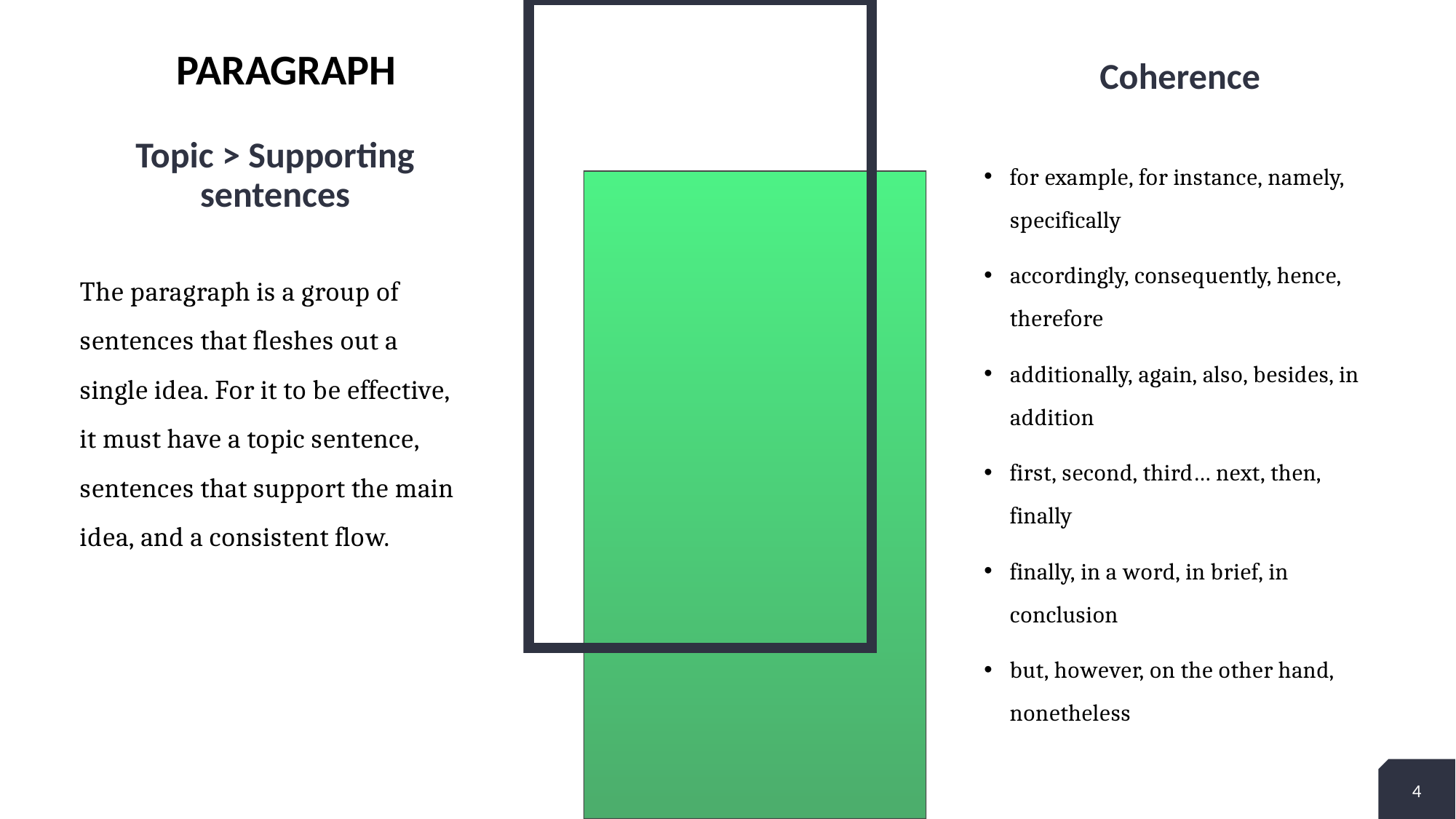

# Paragraph
Coherence
Topic > Supporting sentences
for example, for instance, namely, specifically
accordingly, consequently, hence, therefore
additionally, again, also, besides, in addition
first, second, third… next, then, finally
finally, in a word, in brief, in conclusion
but, however, on the other hand, nonetheless

The paragraph is a group of sentences that fleshes out a single idea. For it to be effective, it must have a topic sentence, sentences that support the main idea, and a consistent flow.
4